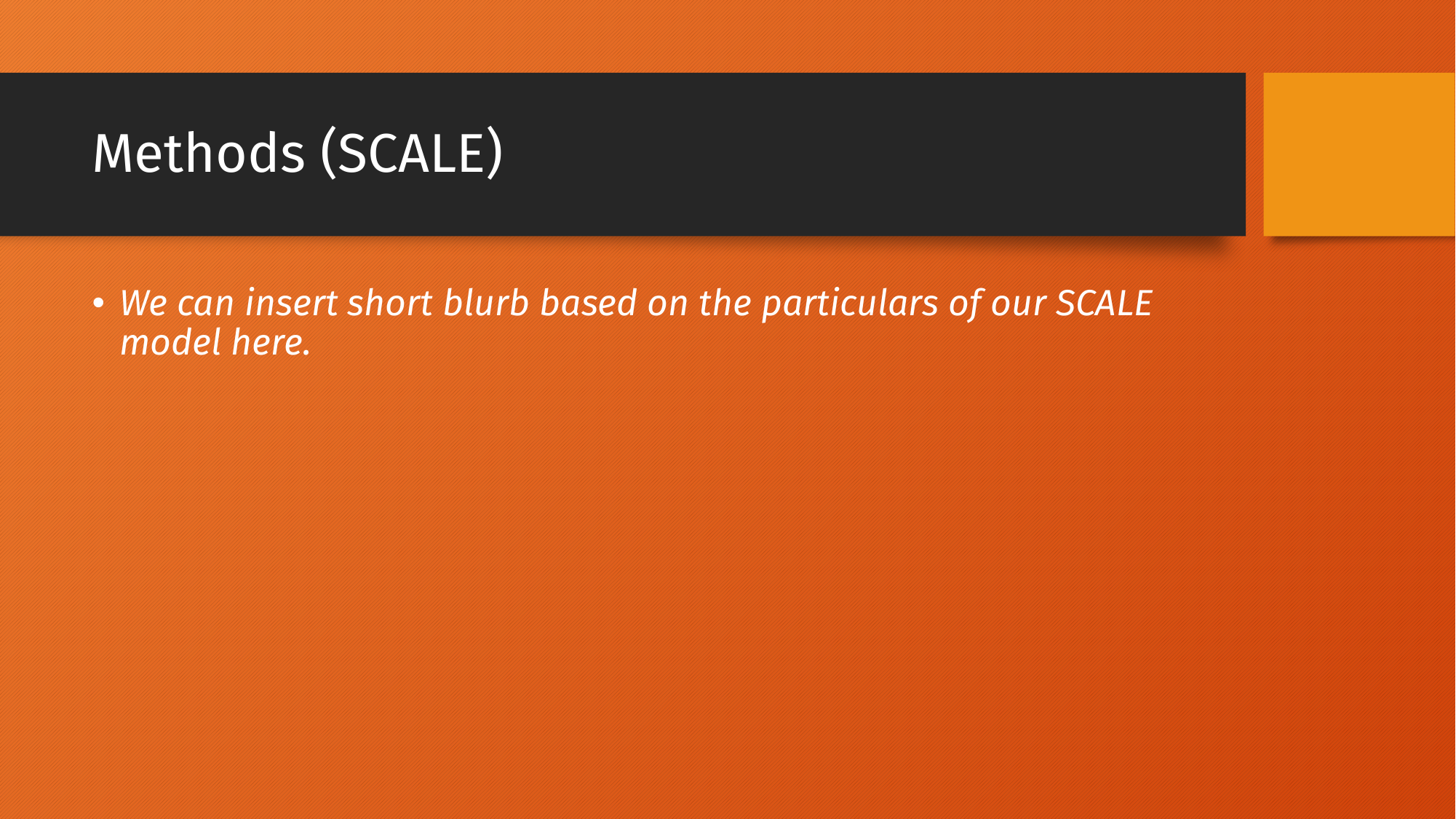

# Methods (SCALE)
We can insert short blurb based on the particulars of our SCALE model here.